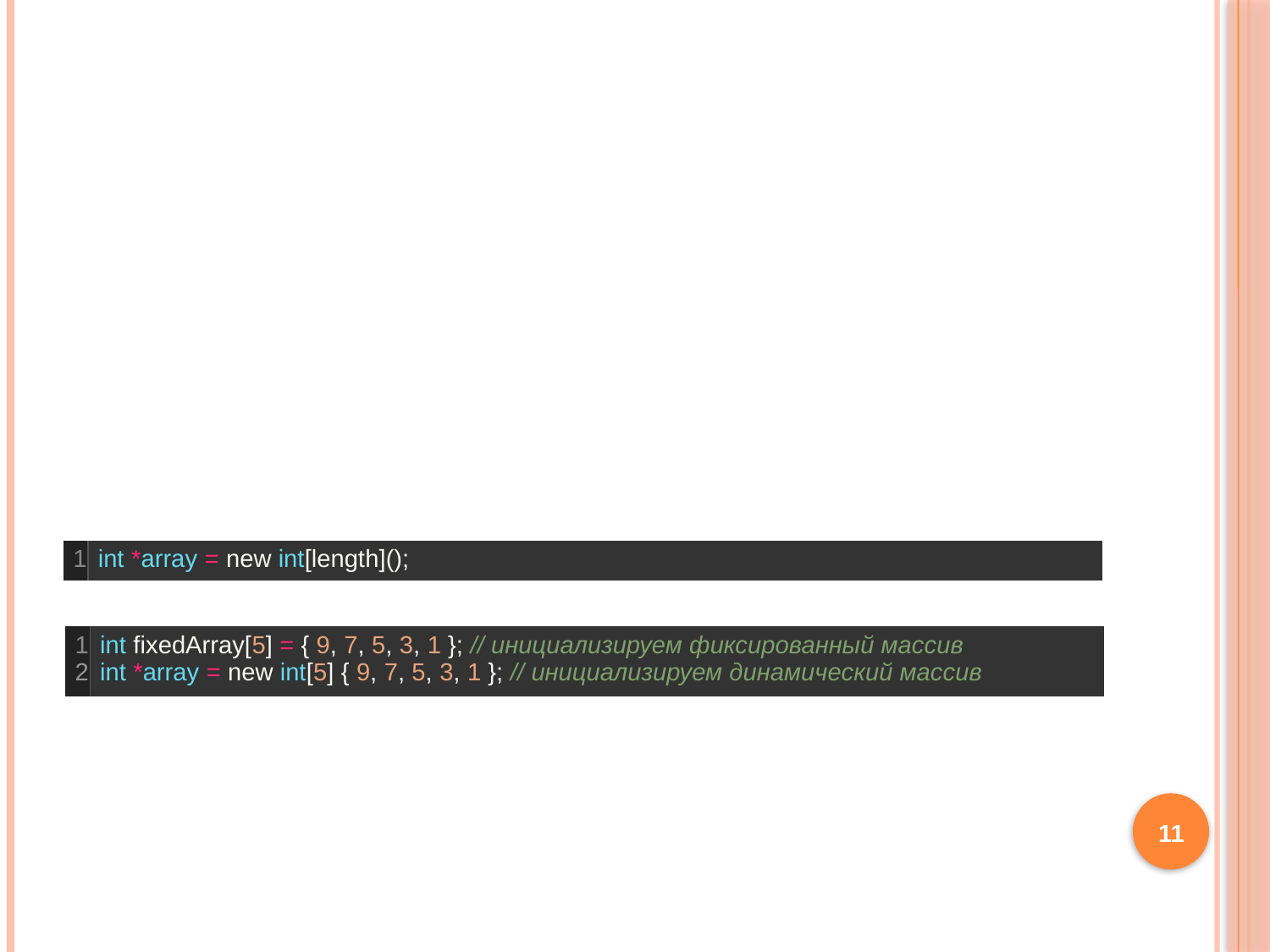

#
| 1 | int \*array = new int[length](); |
| --- | --- |
| 1 2 | int fixedArray[5] = { 9, 7, 5, 3, 1 }; // инициализируем фиксированный массив int \*array = new int[5] { 9, 7, 5, 3, 1 }; // инициализируем динамический массив |
| --- | --- |
11